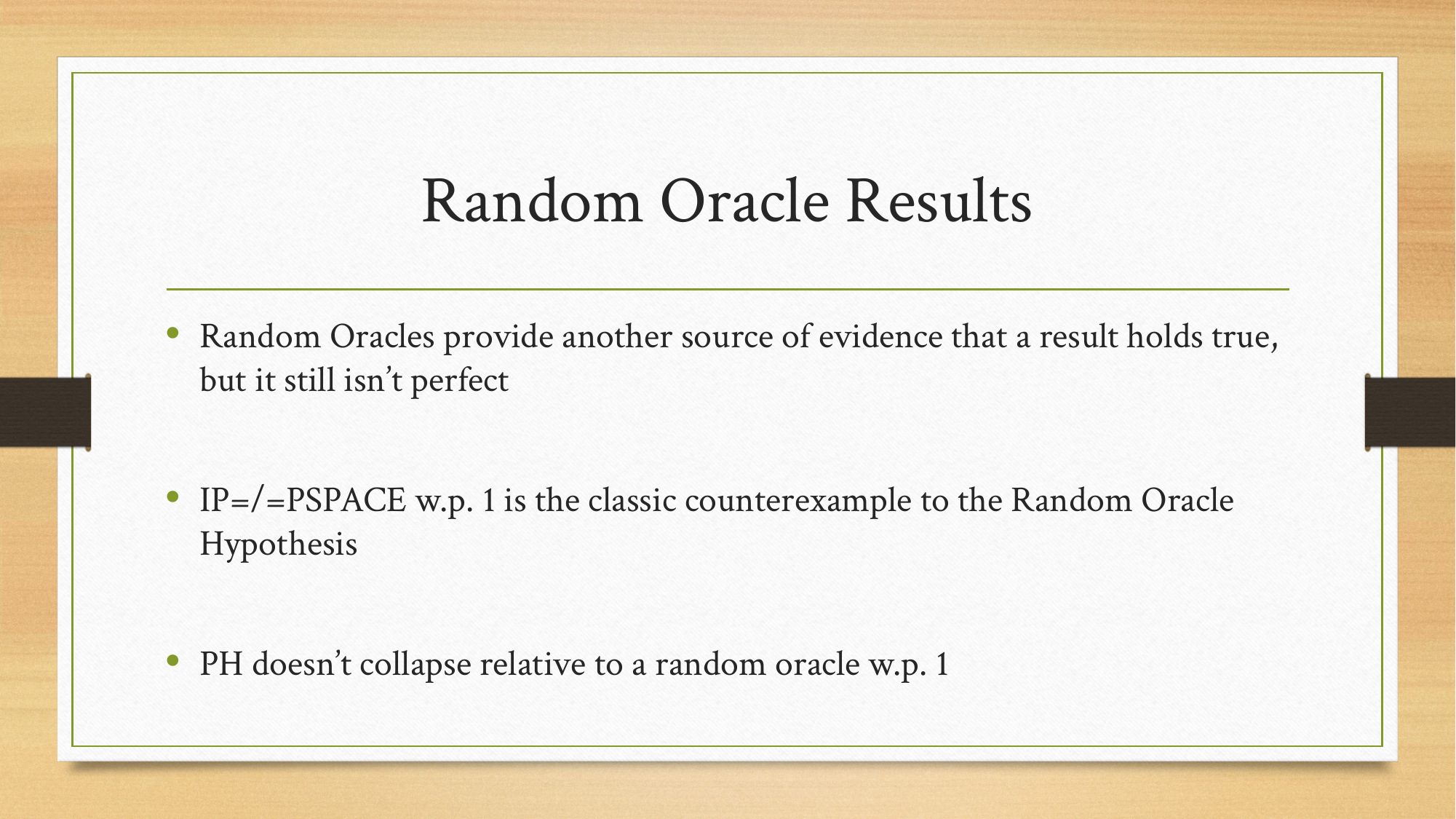

# Random Oracle Results
Random Oracles provide another source of evidence that a result holds true, but it still isn’t perfect

IP=/=PSPACE w.p. 1 is the classic counterexample to the Random Oracle Hypothesis

PH doesn’t collapse relative to a random oracle w.p. 1